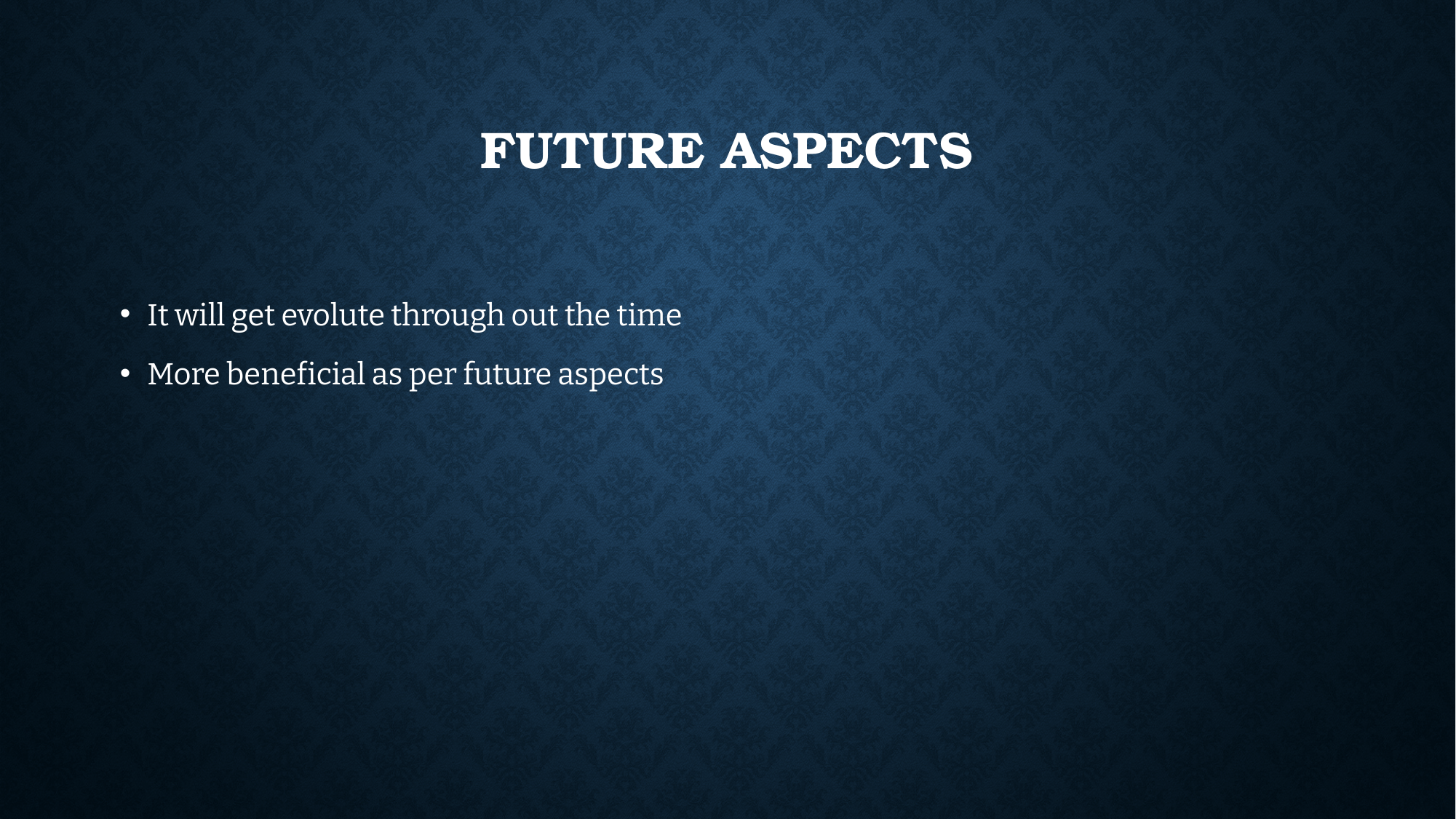

# Future Aspects
It will get evolute through out the time
More beneficial as per future aspects